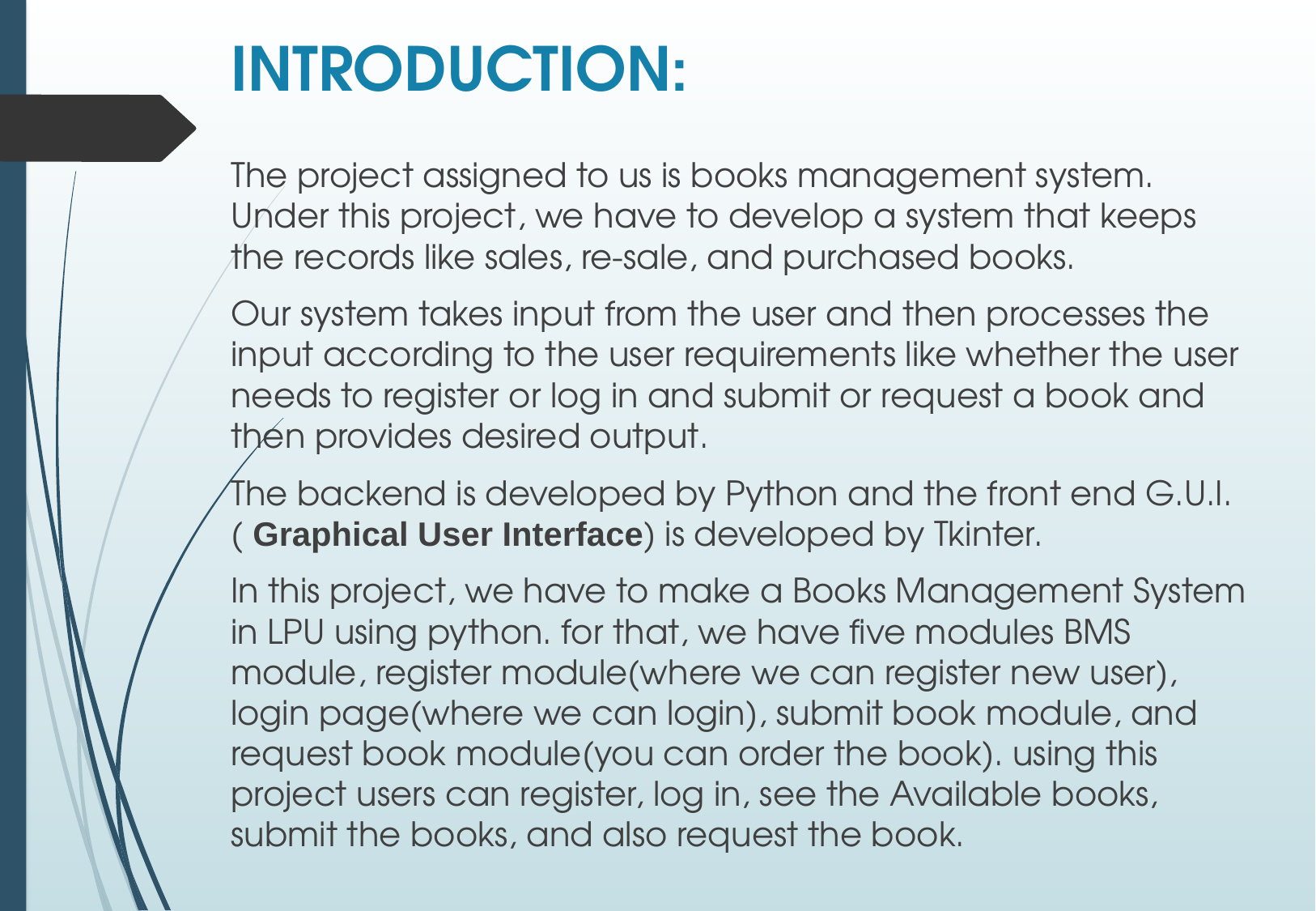

# INTRODUCTION:
The project assigned to us is books management system. Under this project, we have to develop a system that keeps the records like sales, re-sale, and purchased books.
Our system takes input from the user and then processes the input according to the user requirements like whether the user needs to register or log in and submit or request a book and then provides desired output.
The backend is developed by Python and the front end G.U.I.( Graphical User Interface) is developed by Tkinter.
In this project, we have to make a Books Management System in LPU using python. for that, we have five modules BMS module, register module(where we can register new user), login page(where we can login), submit book module, and request book module(you can order the book). using this project users can register, log in, see the Available books, submit the books, and also request the book.